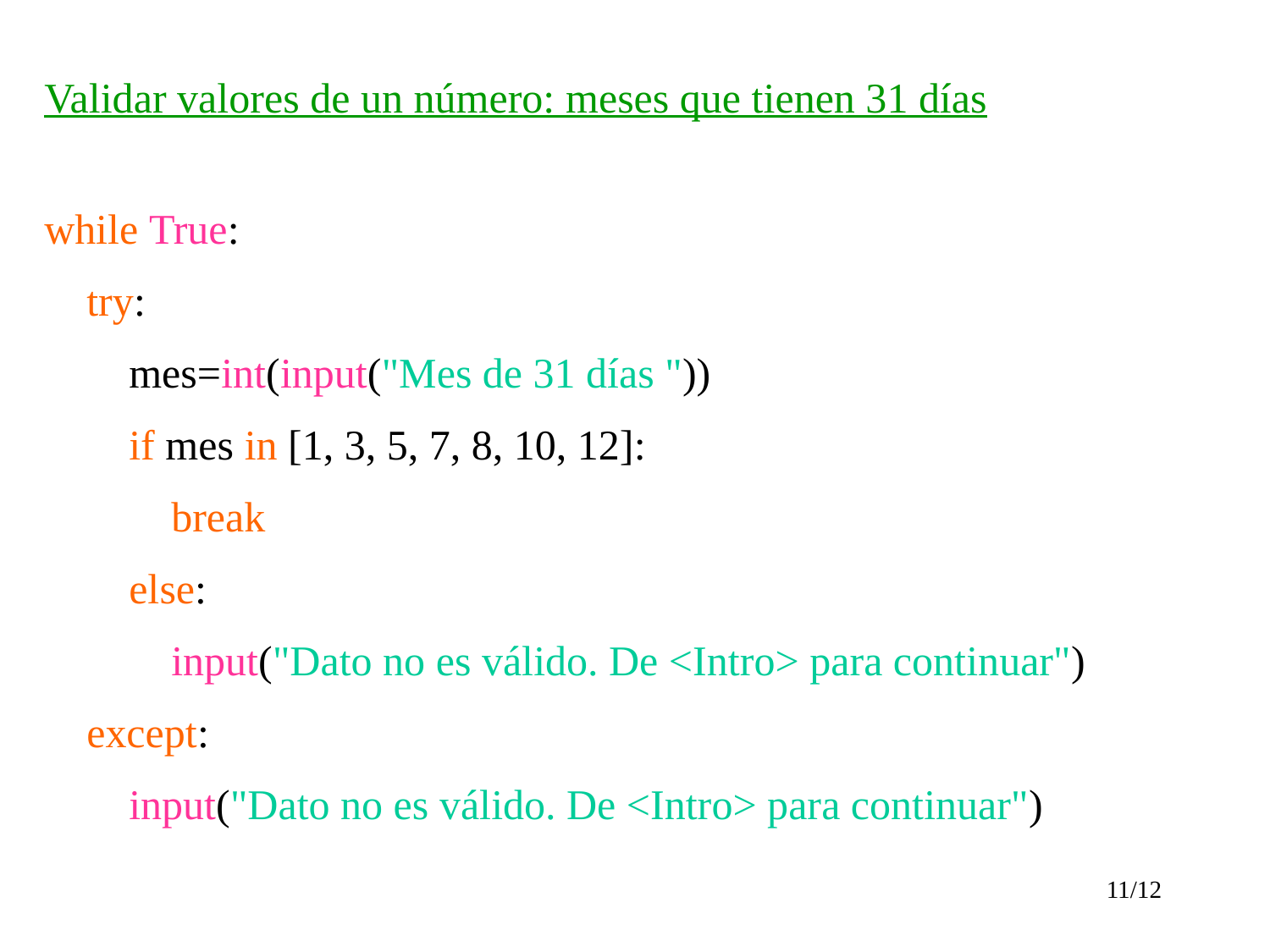

Validar valores de un número: meses que tienen 31 días

while True:
    try:
        mes=int(input("Mes de 31 días "))
        if mes in [1, 3, 5, 7, 8, 10, 12]:
            break
        else:
            input("Dato no es válido. De <Intro> para continuar")
    except:
        input("Dato no es válido. De <Intro> para continuar")

11/12